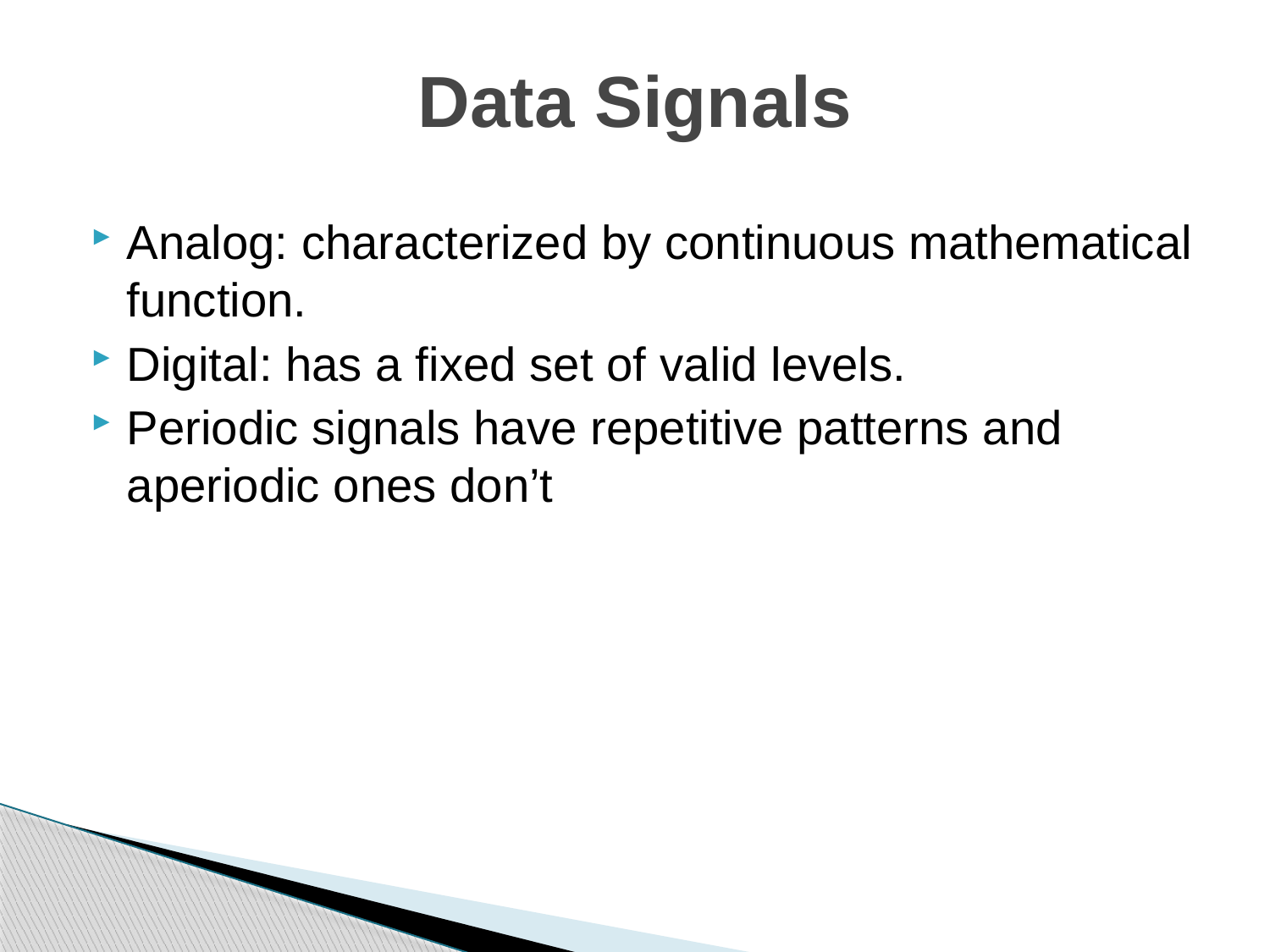

# Data Signals
Analog: characterized by continuous mathematical function.
Digital: has a fixed set of valid levels.
Periodic signals have repetitive patterns and aperiodic ones don’t